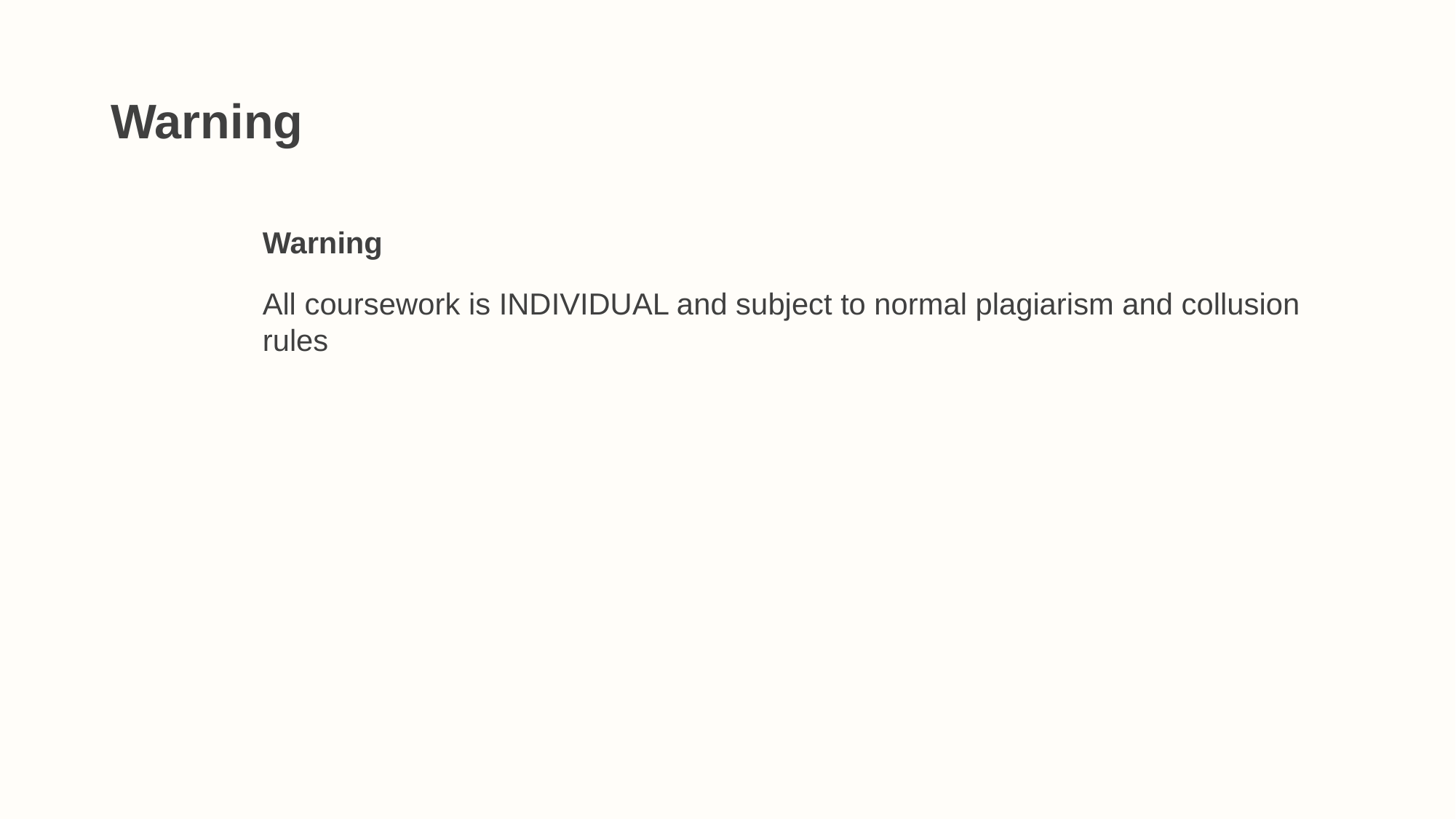

# Warning
Warning
All coursework is INDIVIDUAL and subject to normal plagiarism and collusion rules